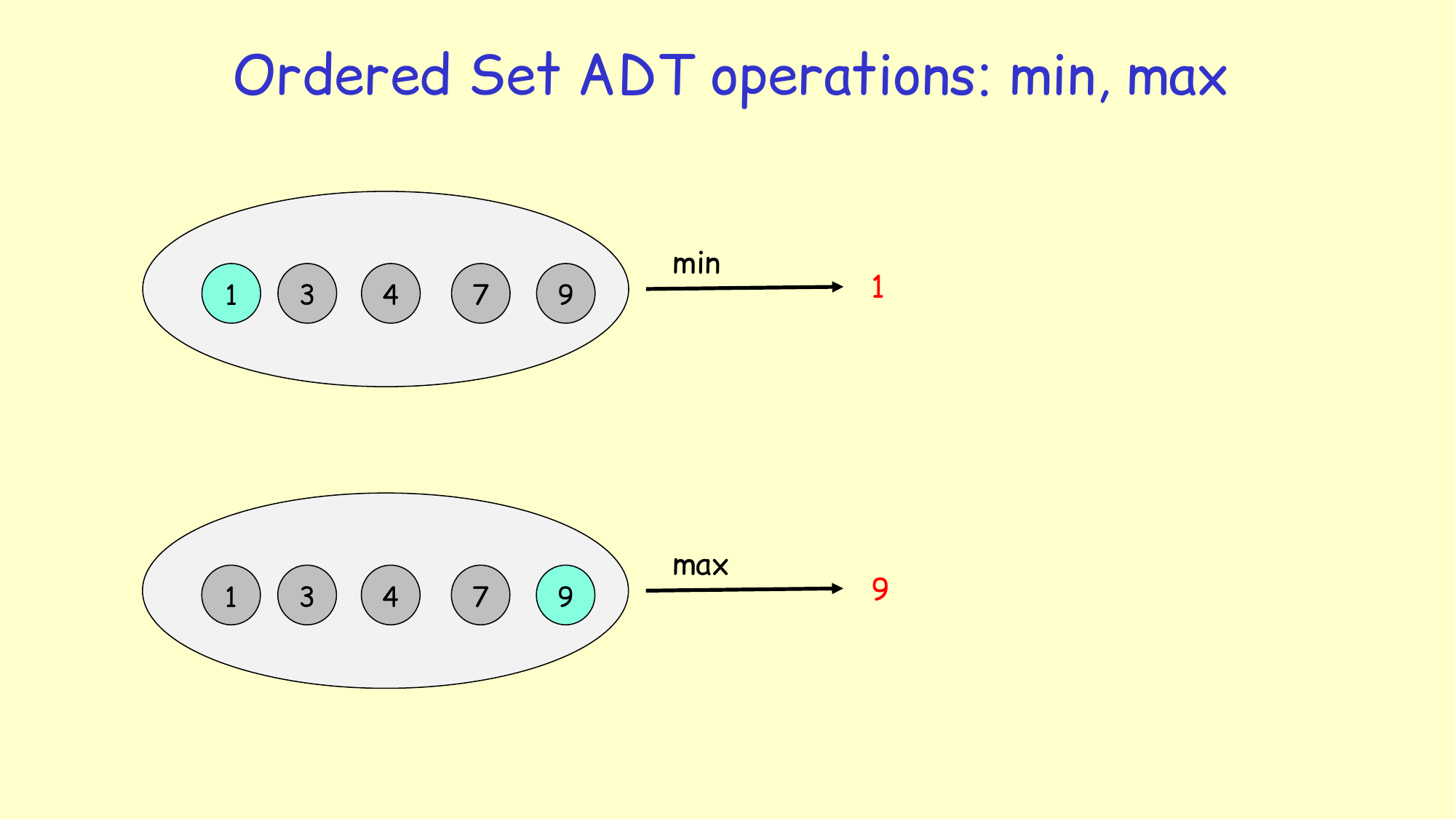

# Ordered Set ADT operations: min, max

min
1
1
4
7
9
3

max
9
1
4
7
9
3